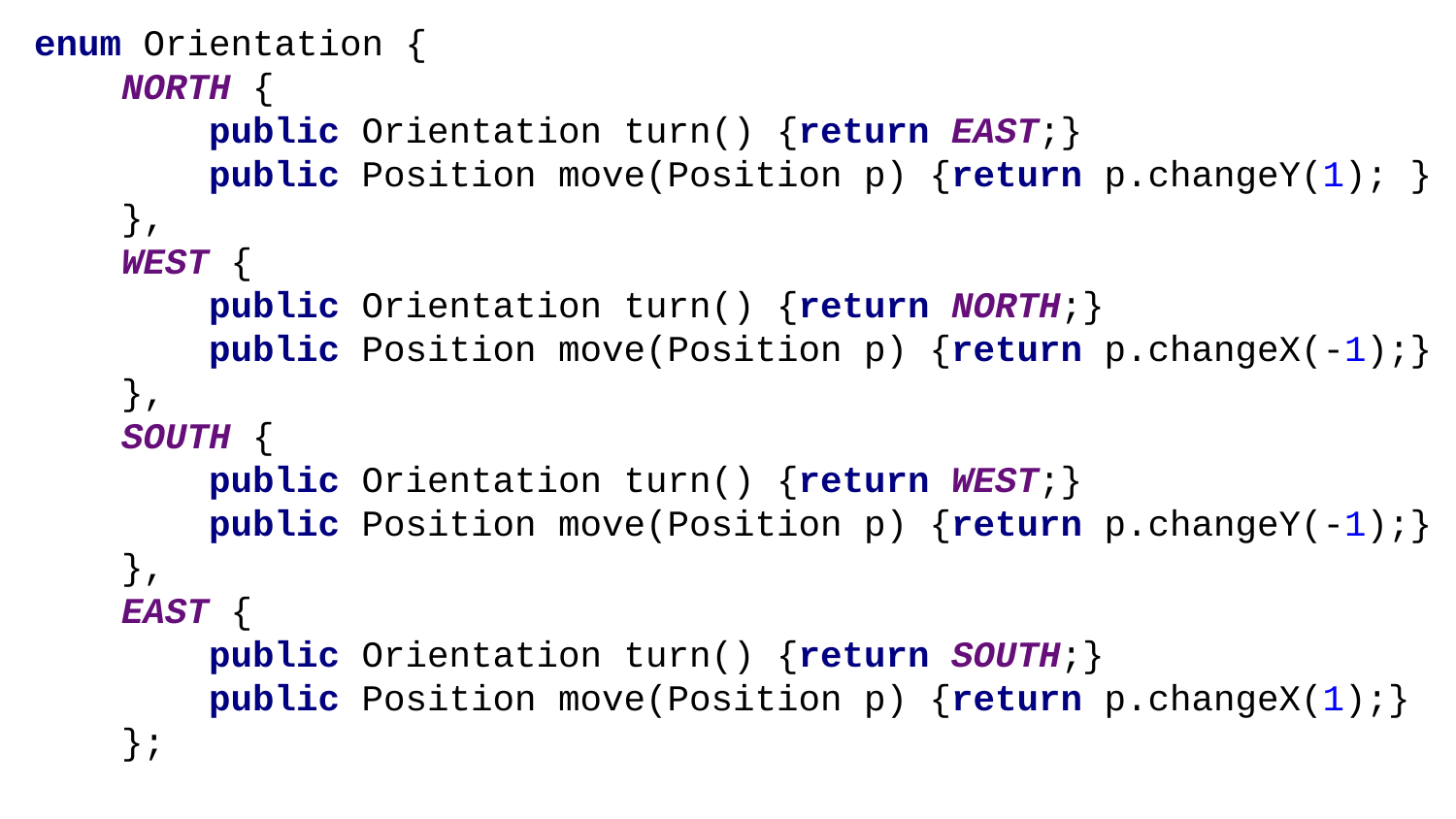

enum Orientation {
    NORTH {
        public Orientation turn() {return EAST;}
        public Position move(Position p) {return p.changeY(1); }
    },
    WEST {
        public Orientation turn() {return NORTH;}
        public Position move(Position p) {return p.changeX(-1);}
    },
    SOUTH {
        public Orientation turn() {return WEST;}
        public Position move(Position p) {return p.changeY(-1);}
    },
    EAST {
        public Orientation turn() {return SOUTH;}
        public Position move(Position p) {return p.changeX(1);}
    };